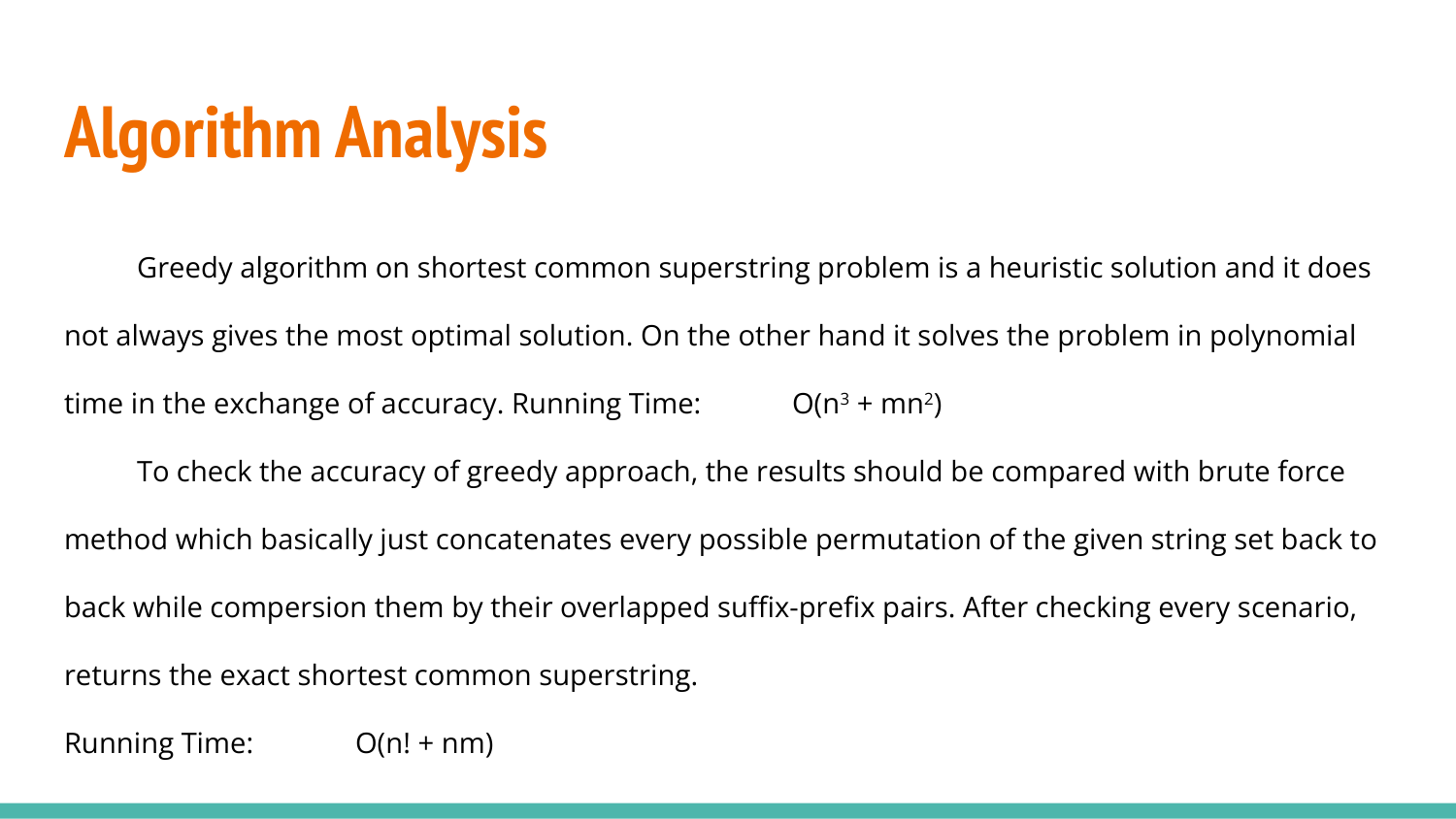

# Algorithm Analysis
Greedy algorithm on shortest common superstring problem is a heuristic solution and it does not always gives the most optimal solution. On the other hand it solves the problem in polynomial time in the exchange of accuracy. Running Time: 	O(n3 + mn2)
To check the accuracy of greedy approach, the results should be compared with brute force method which basically just concatenates every possible permutation of the given string set back to back while compersion them by their overlapped suffix-prefix pairs. After checking every scenario, returns the exact shortest common superstring.
Running Time: 	O(n! + nm)